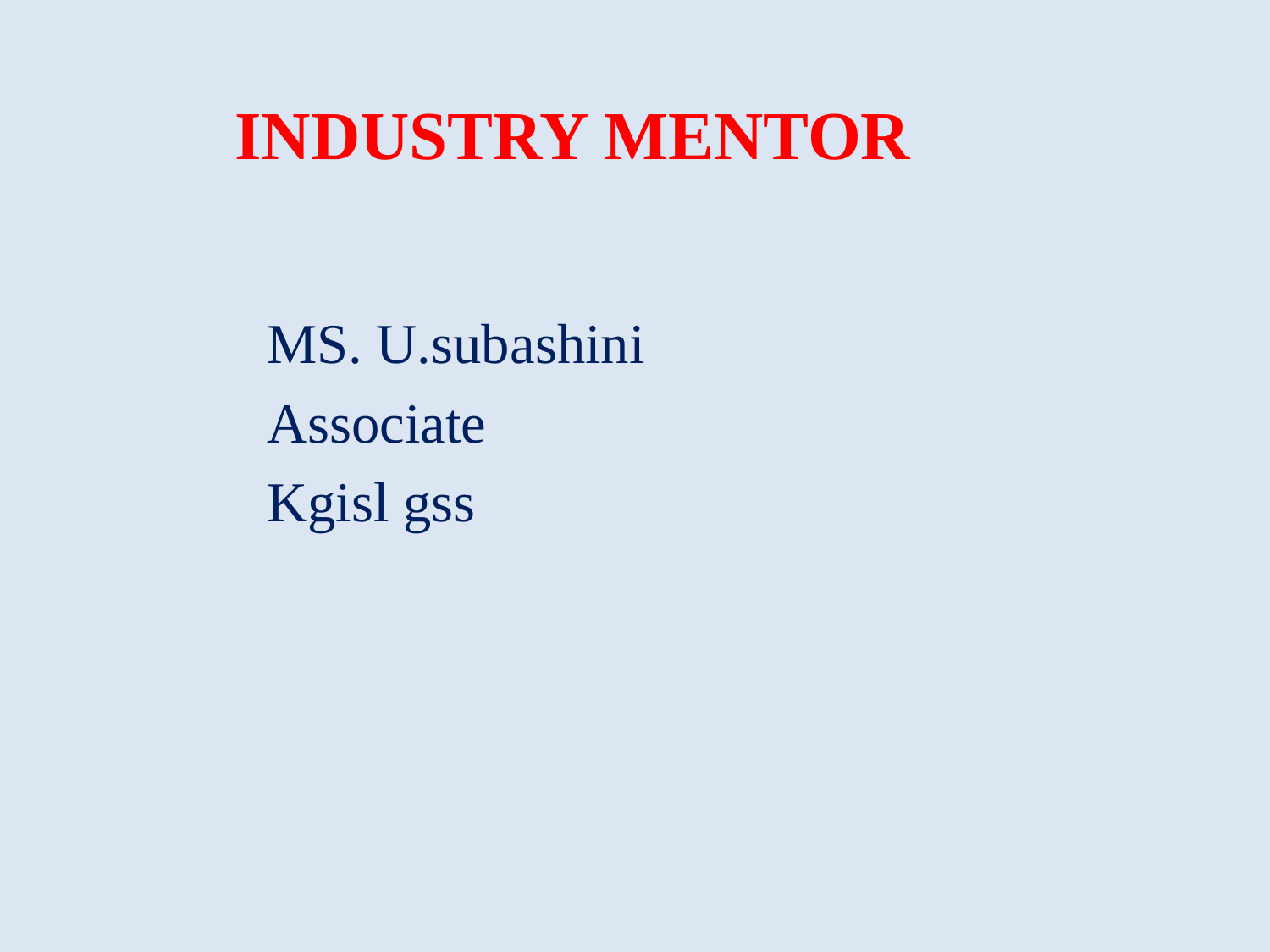

# INDUSTRY MENTOR
MS. U.subashini
Associate
Kgisl gss